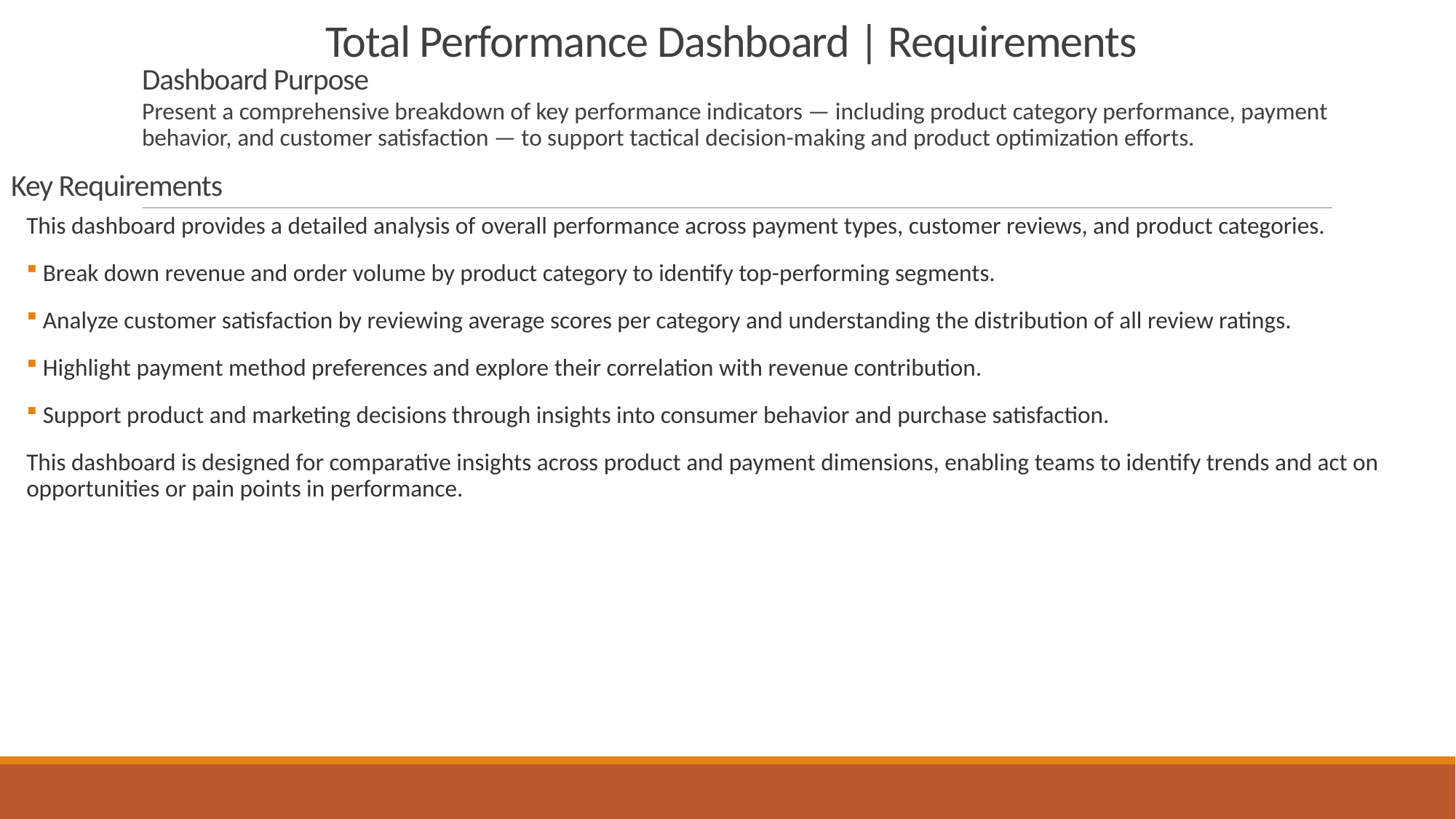

# Total Performance Dashboard | Requirements
Dashboard Purpose
Present a comprehensive breakdown of key performance indicators — including product category performance, payment behavior, and customer satisfaction — to support tactical decision-making and product optimization efforts.
Key Requirements
This dashboard provides a detailed analysis of overall performance across payment types, customer reviews, and product categories.
 Break down revenue and order volume by product category to identify top-performing segments.
 Analyze customer satisfaction by reviewing average scores per category and understanding the distribution of all review ratings.
 Highlight payment method preferences and explore their correlation with revenue contribution.
 Support product and marketing decisions through insights into consumer behavior and purchase satisfaction.
This dashboard is designed for comparative insights across product and payment dimensions, enabling teams to identify trends and act on opportunities or pain points in performance.